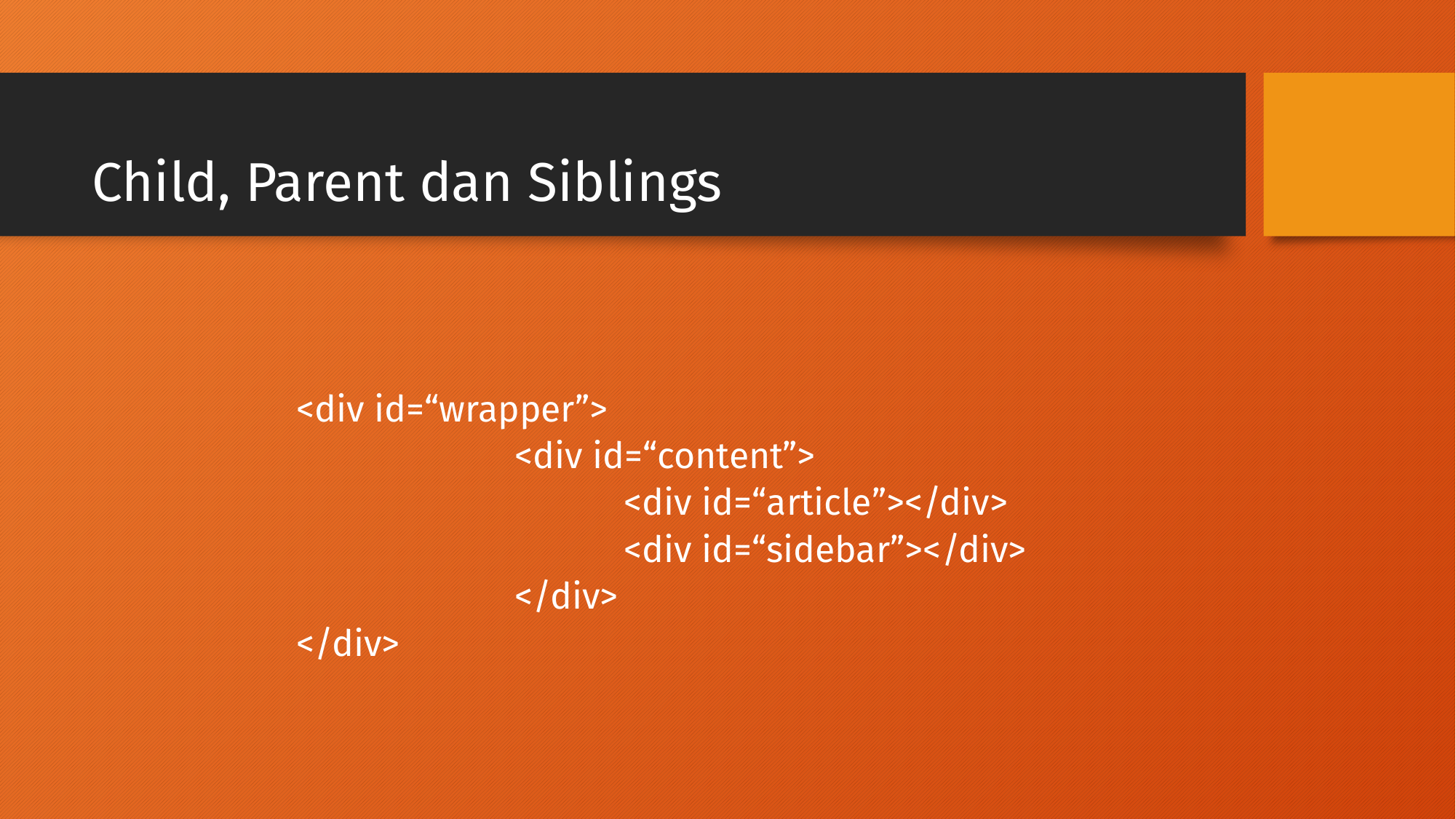

# Child, Parent dan Siblings

<div id=“wrapper”>
		<div id=“content”>
			<div id=“article”></div>
			<div id=“sidebar”></div>
		</div>
</div>